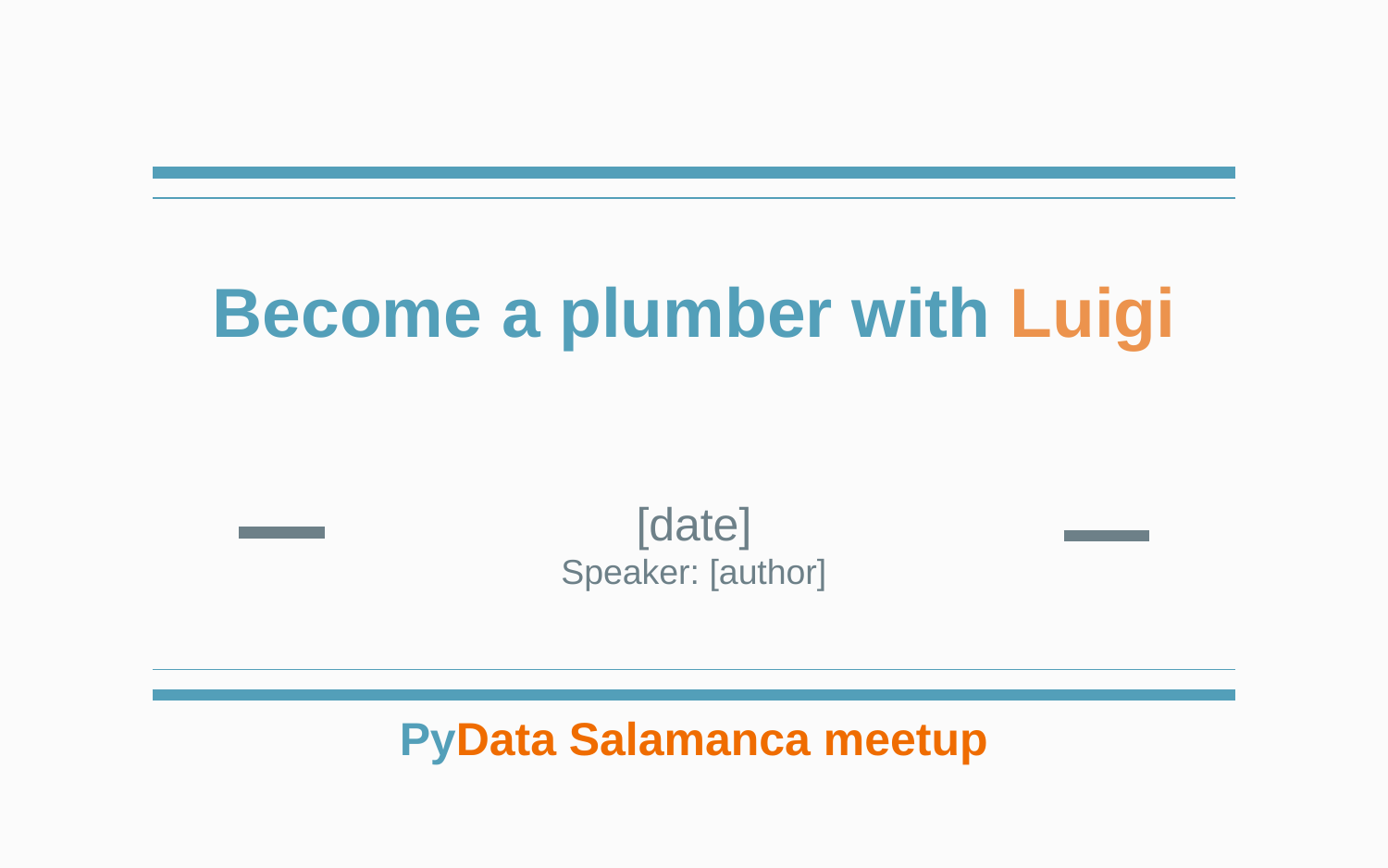

Become a plumber with Luigi
[date]
Speaker: [author]

PyData Salamanca meetup